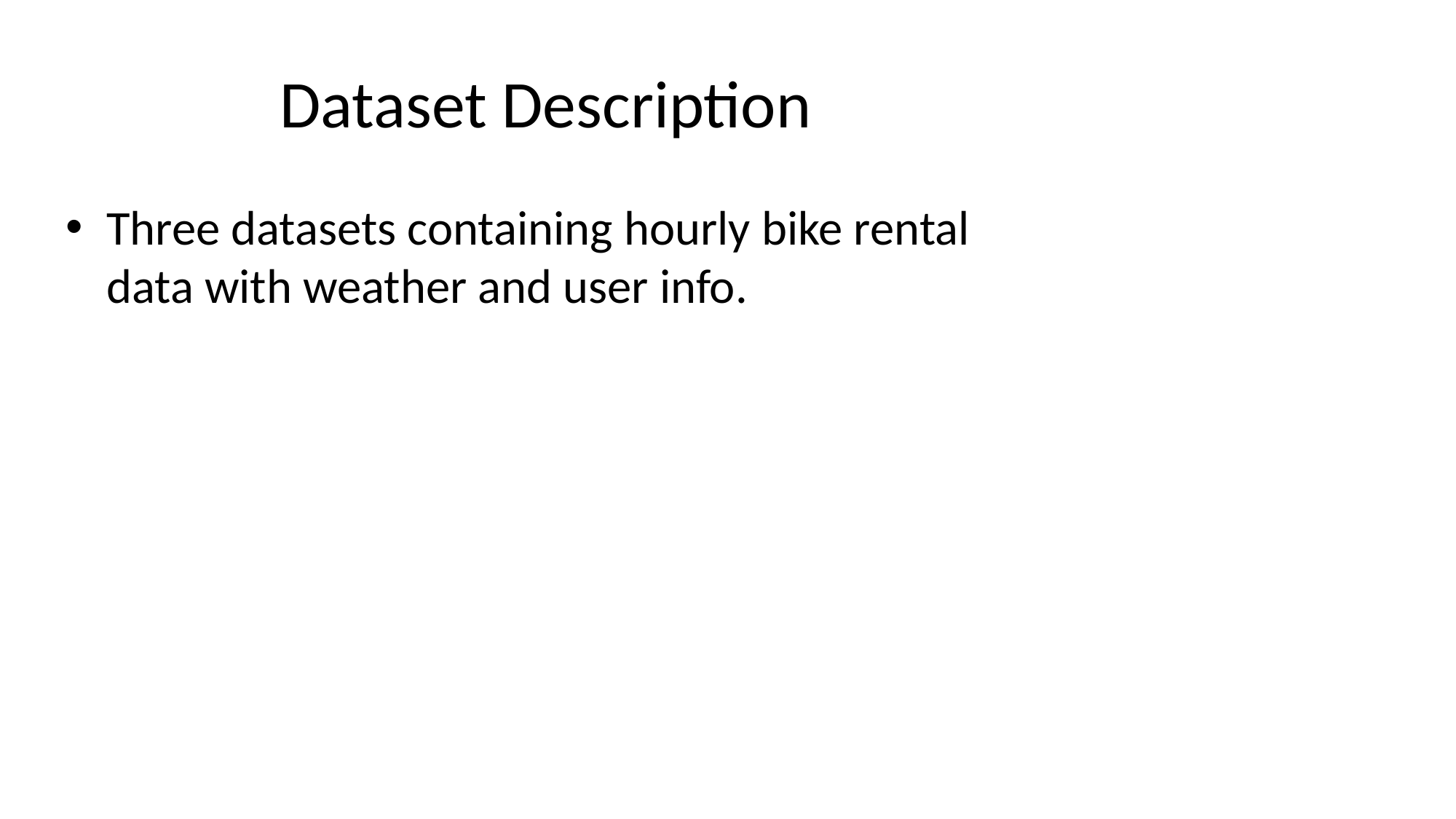

# Dataset Description
Three datasets containing hourly bike rental data with weather and user info.